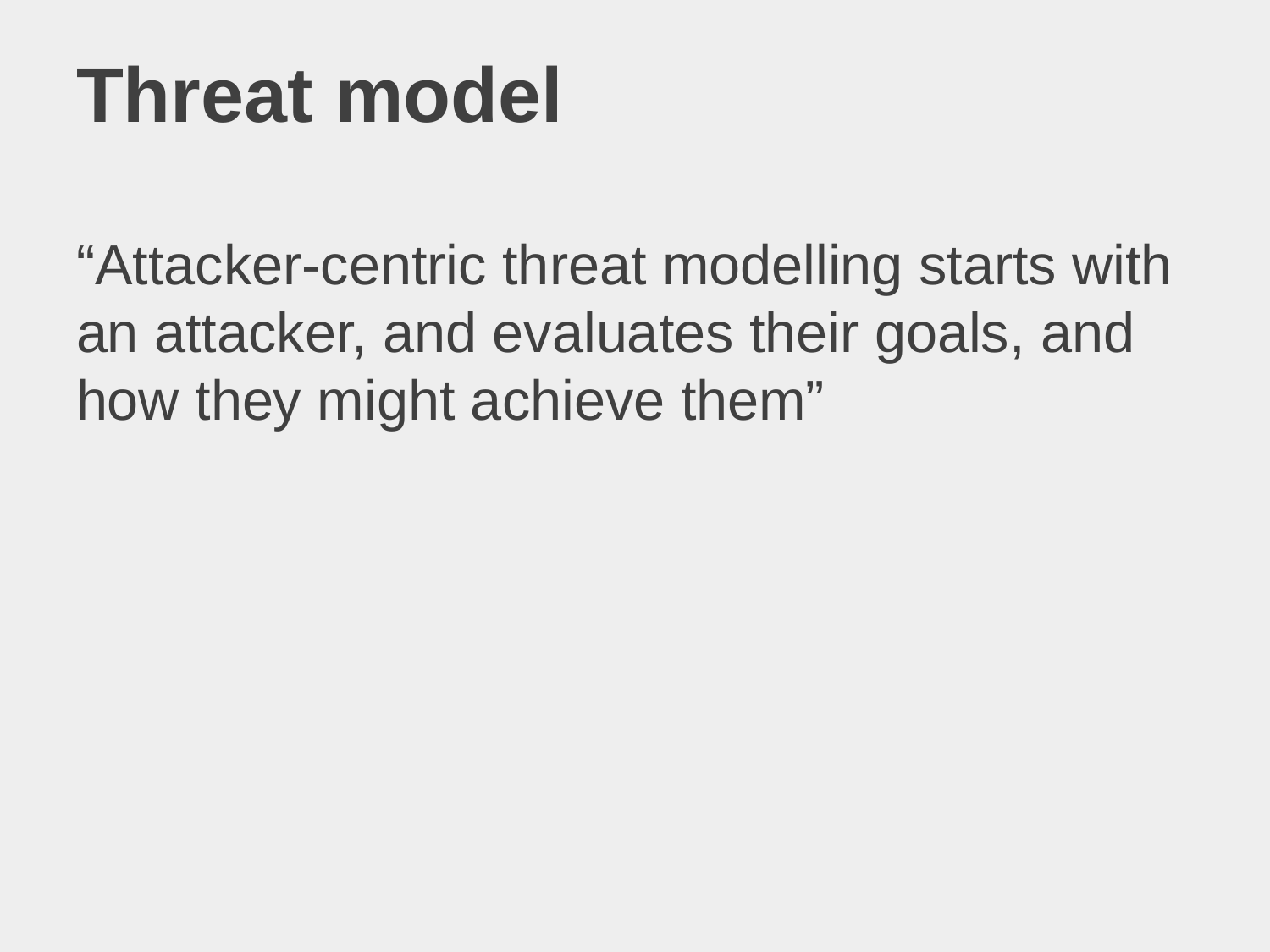

# Threat model
“Attacker-centric threat modelling starts with an attacker, and evaluates their goals, and how they might achieve them”